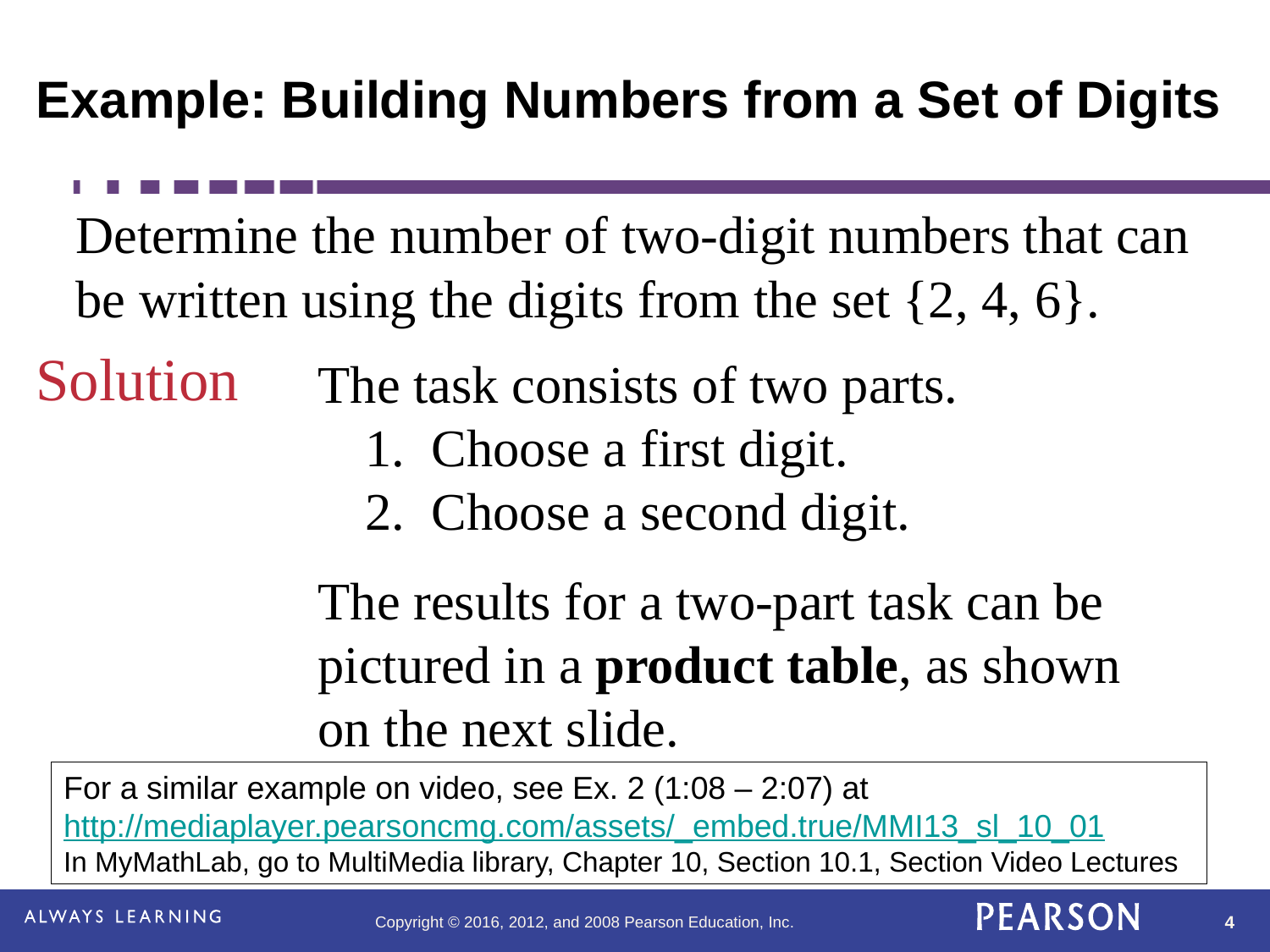

# Example: Building Numbers from a Set of Digits
Determine the number of two-digit numbers that can be written using the digits from the set {2, 4, 6}.
Solution
The task consists of two parts.
	1.  Choose a first digit.
	2.  Choose a second digit.
The results for a two-part task can be pictured in a product table, as shown on the next slide.
For a similar example on video, see Ex. 2 (1:08 – 2:07) at
http://mediaplayer.pearsoncmg.com/assets/_embed.true/MMI13_sl_10_01
In MyMathLab, go to MultiMedia library, Chapter 10, Section 10.1, Section Video Lectures